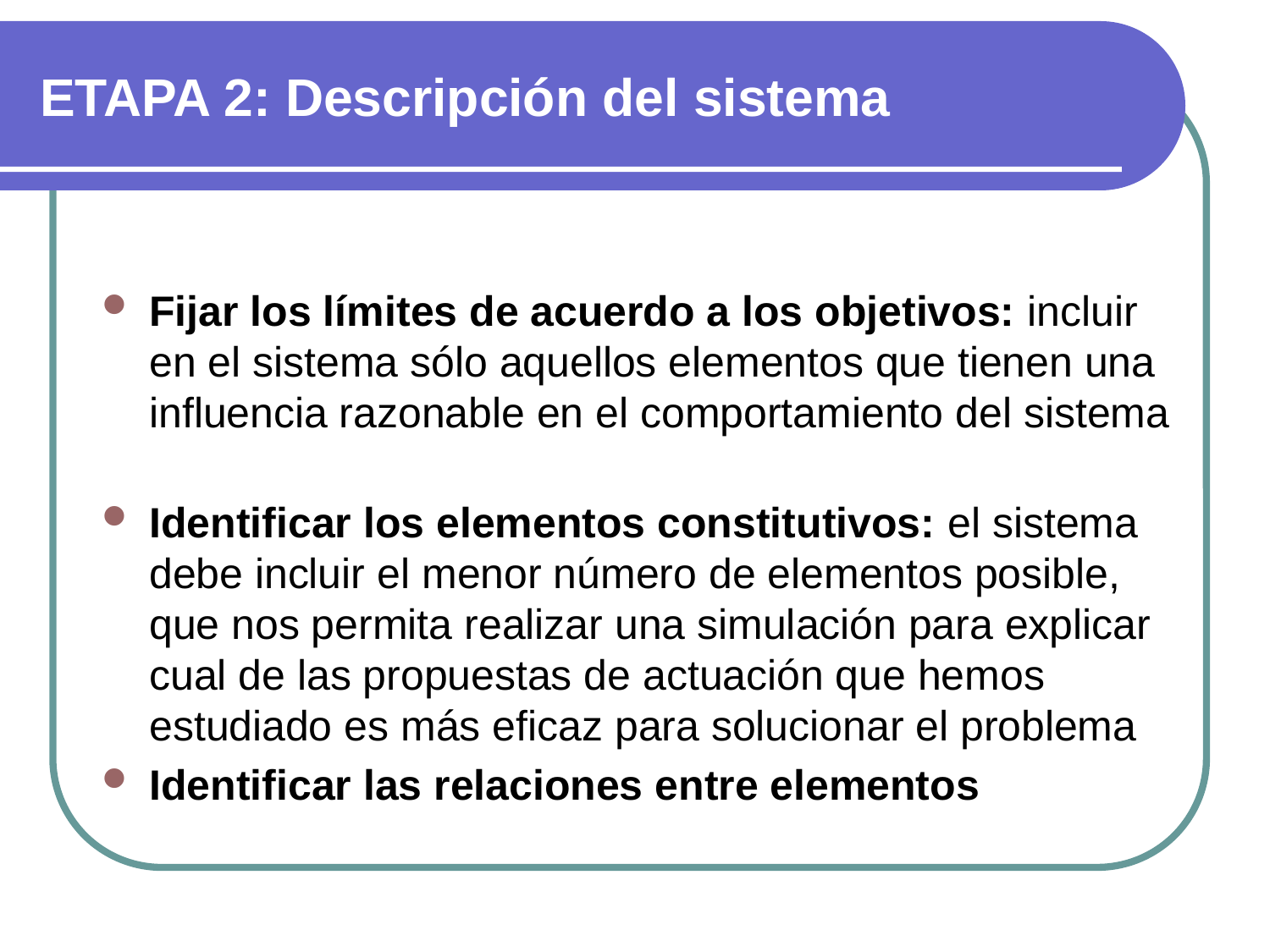

# ETAPA 2: Descripción del sistema

Fijar los límites de acuerdo a los objetivos: incluir en el sistema sólo aquellos elementos que tienen una influencia razonable en el comportamiento del sistema
Identificar los elementos constitutivos: el sistema debe incluir el menor número de elementos posible, que nos permita realizar una simulación para explicar cual de las propuestas de actuación que hemos estudiado es más eficaz para solucionar el problema
Identificar las relaciones entre elementos